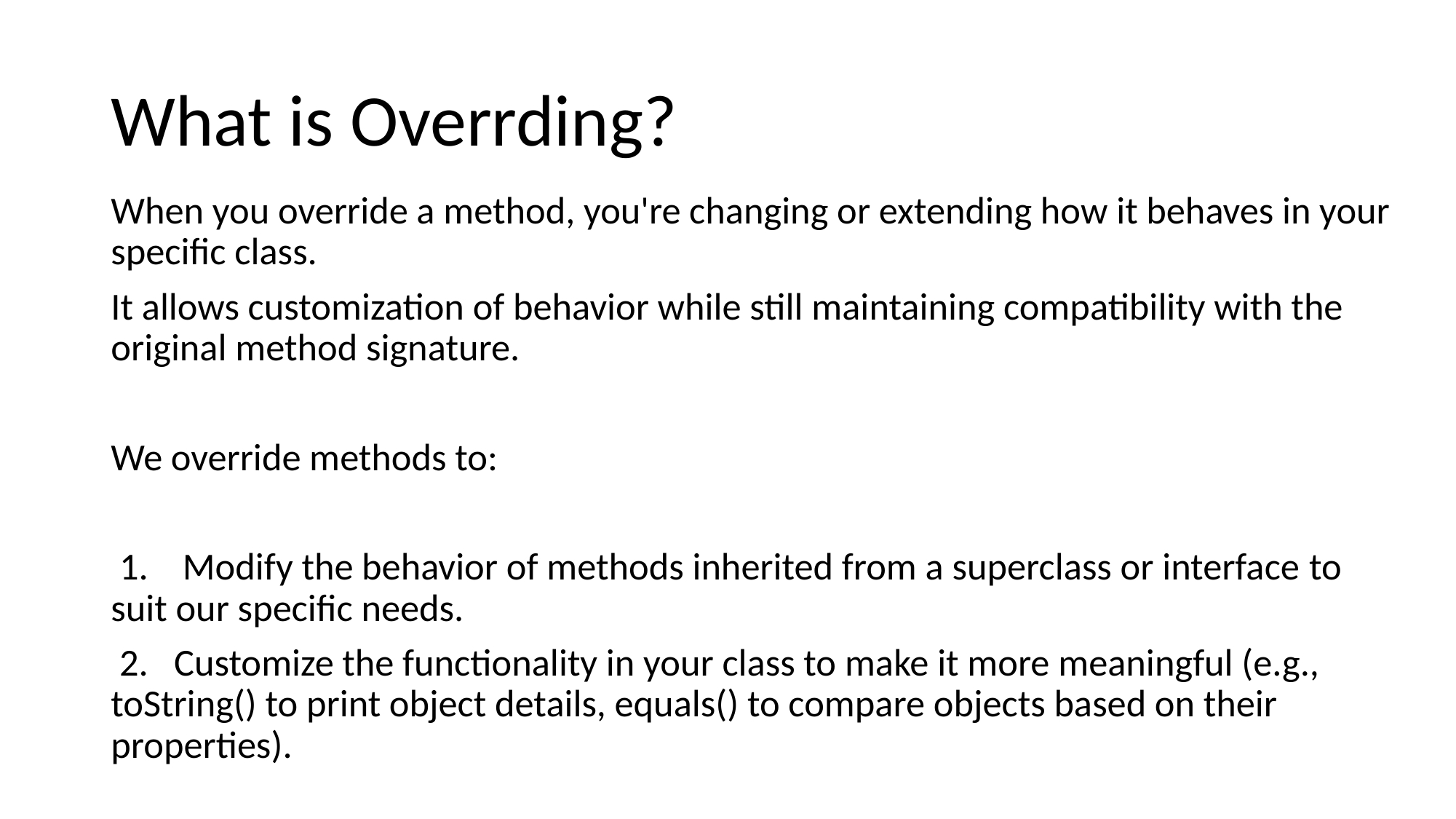

# What is Overrding?
When you override a method, you're changing or extending how it behaves in your specific class.
It allows customization of behavior while still maintaining compatibility with the original method signature.

We override methods to:

 1.    Modify the behavior of methods inherited from a superclass or interface to suit our specific needs.
 2.   Customize the functionality in your class to make it more meaningful (e.g., toString() to print object details, equals() to compare objects based on their properties).